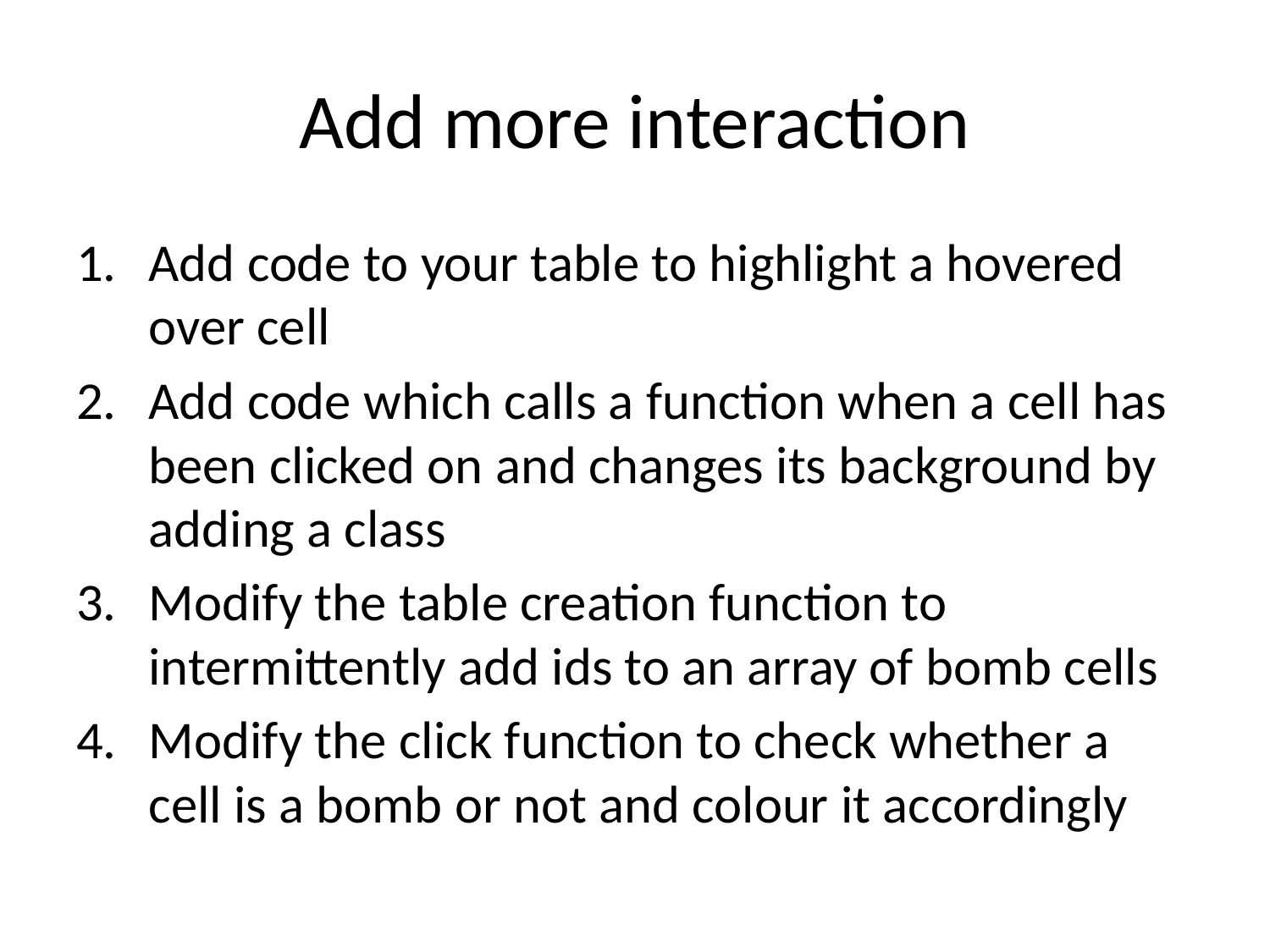

# Add more interaction
Add code to your table to highlight a hovered over cell
Add code which calls a function when a cell has been clicked on and changes its background by adding a class
Modify the table creation function to intermittently add ids to an array of bomb cells
Modify the click function to check whether a cell is a bomb or not and colour it accordingly